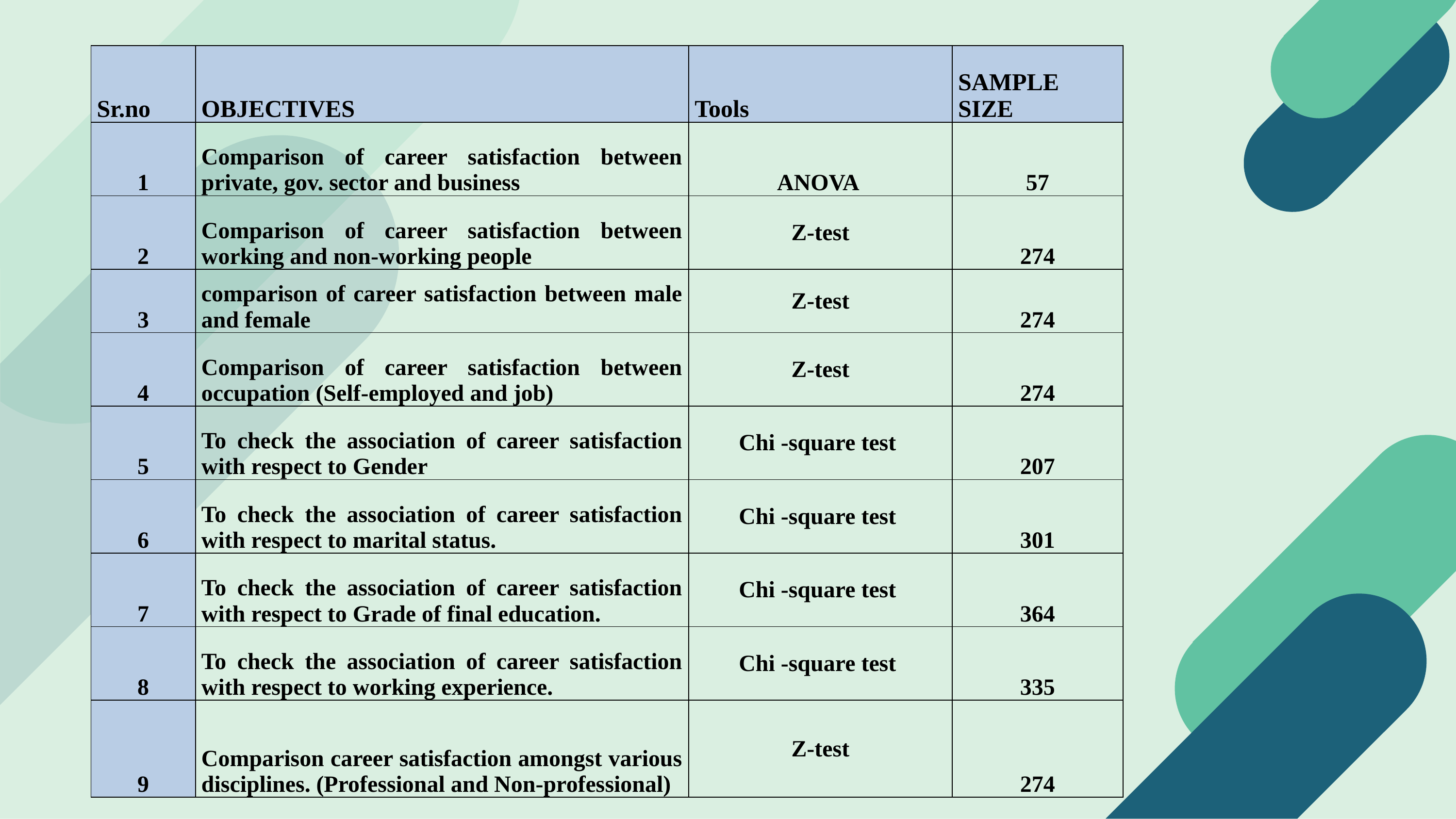

| Sr.no | OBJECTIVES | Tools | SAMPLE SIZE |
| --- | --- | --- | --- |
| 1 | Comparison of career satisfaction between private, gov. sector and business | ANOVA | 57 |
| 2 | Comparison of career satisfaction between working and non-working people | Z-test | 274 |
| 3 | comparison of career satisfaction between male and female | Z-test | 274 |
| 4 | Comparison of career satisfaction between occupation (Self-employed and job) | Z-test | 274 |
| 5 | To check the association of career satisfaction with respect to Gender | Chi -square test | 207 |
| 6 | To check the association of career satisfaction with respect to marital status. | Chi -square test | 301 |
| 7 | To check the association of career satisfaction with respect to Grade of final education. | Chi -square test | 364 |
| 8 | To check the association of career satisfaction with respect to working experience. | Chi -square test | 335 |
| 9 | Comparison career satisfaction amongst various disciplines. (Professional and Non-professional) | Z-test | 274 |